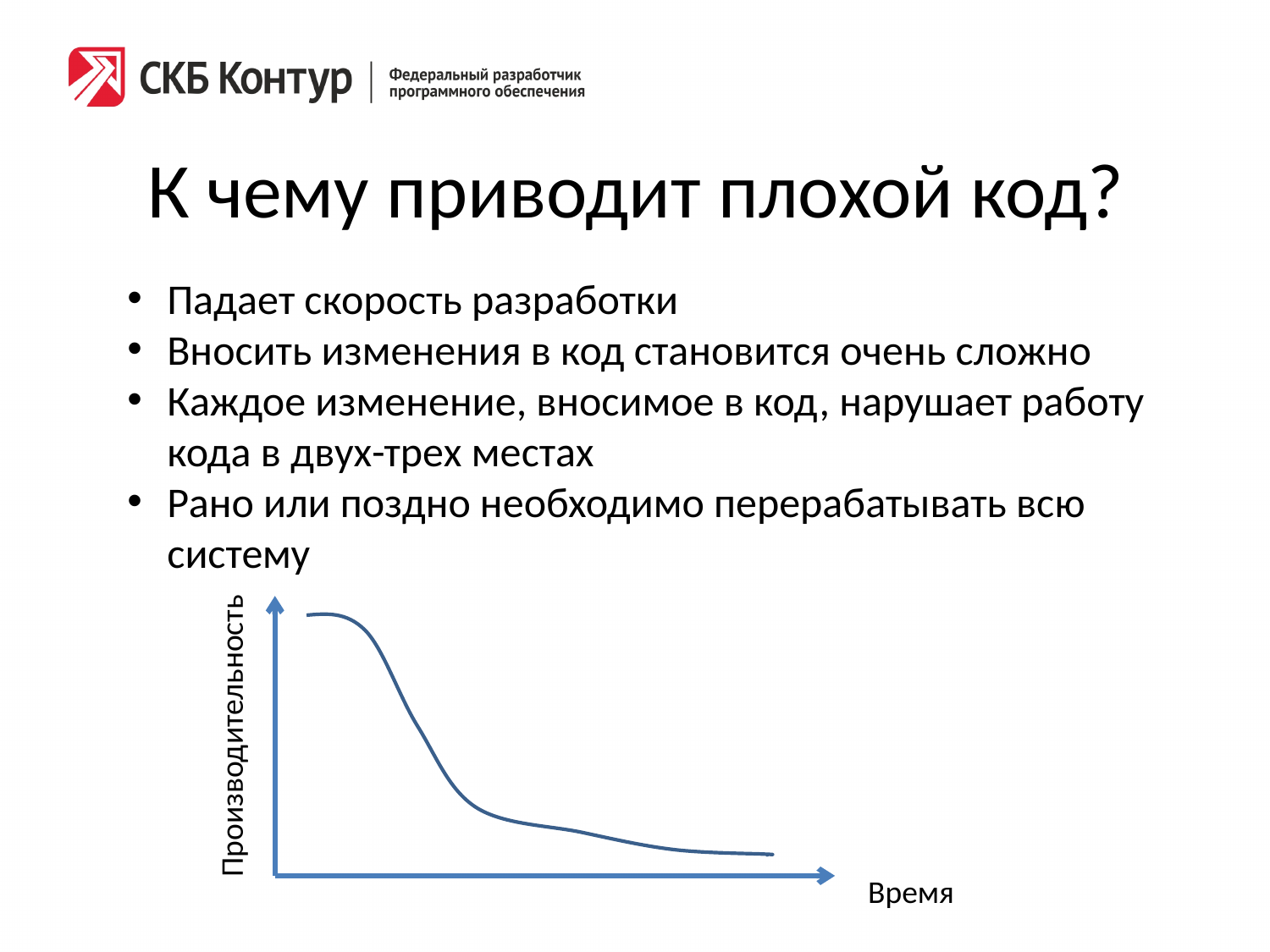

# К чему приводит плохой код?
Падает скорость разработки
Вносить изменения в код становится очень сложно
Каждое изменение, вносимое в код, нарушает работу кода в двух-трех местах
Рано или поздно необходимо перерабатывать всю систему

Производительность
Время